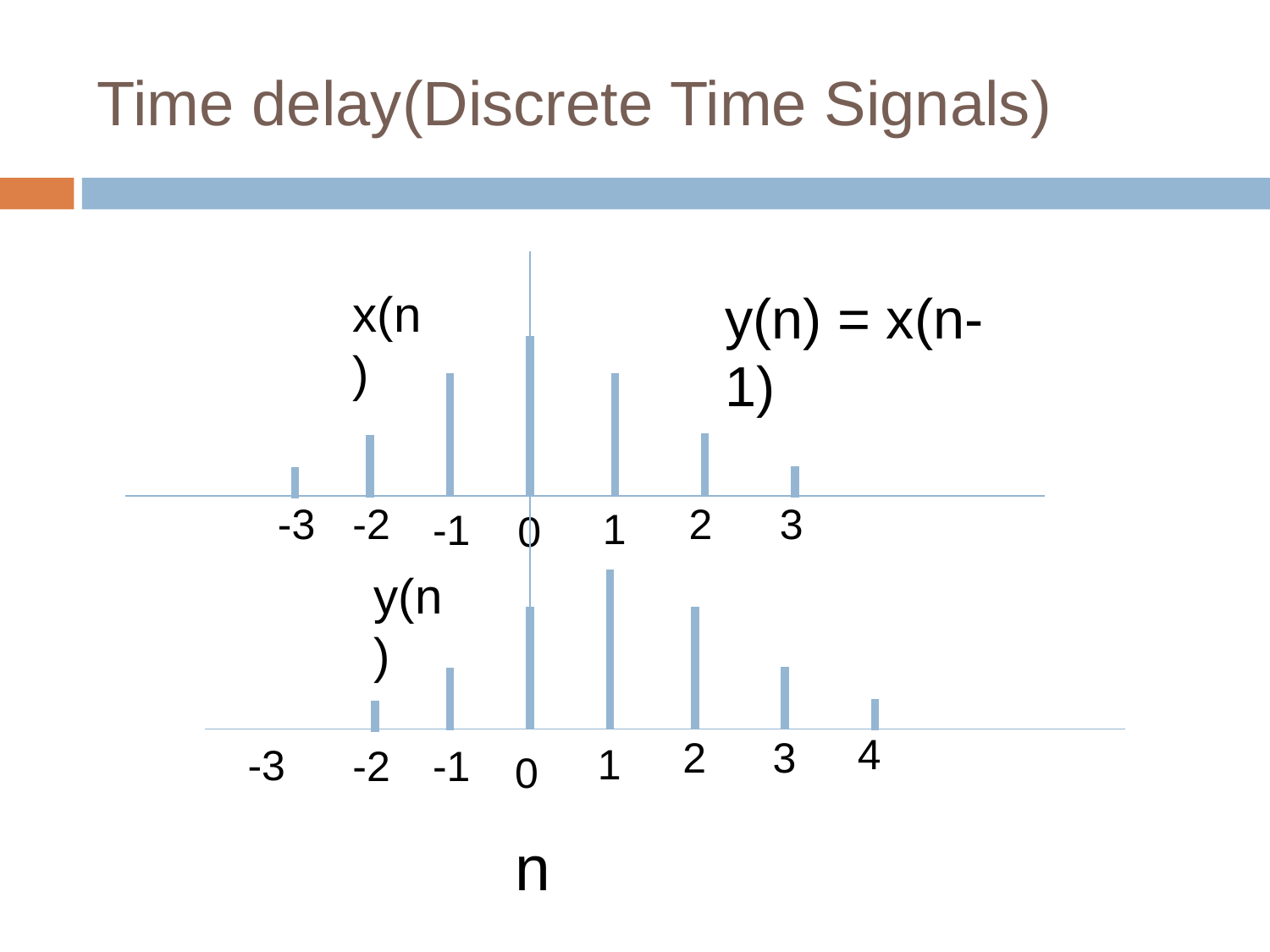

# Time delay(Discrete Time Signals)
x(n)
y(n) = x(n-1)
-3
-2
2
3
1
-1
0
y(n)
4
2
3
1
-3
-2
-1
0
n